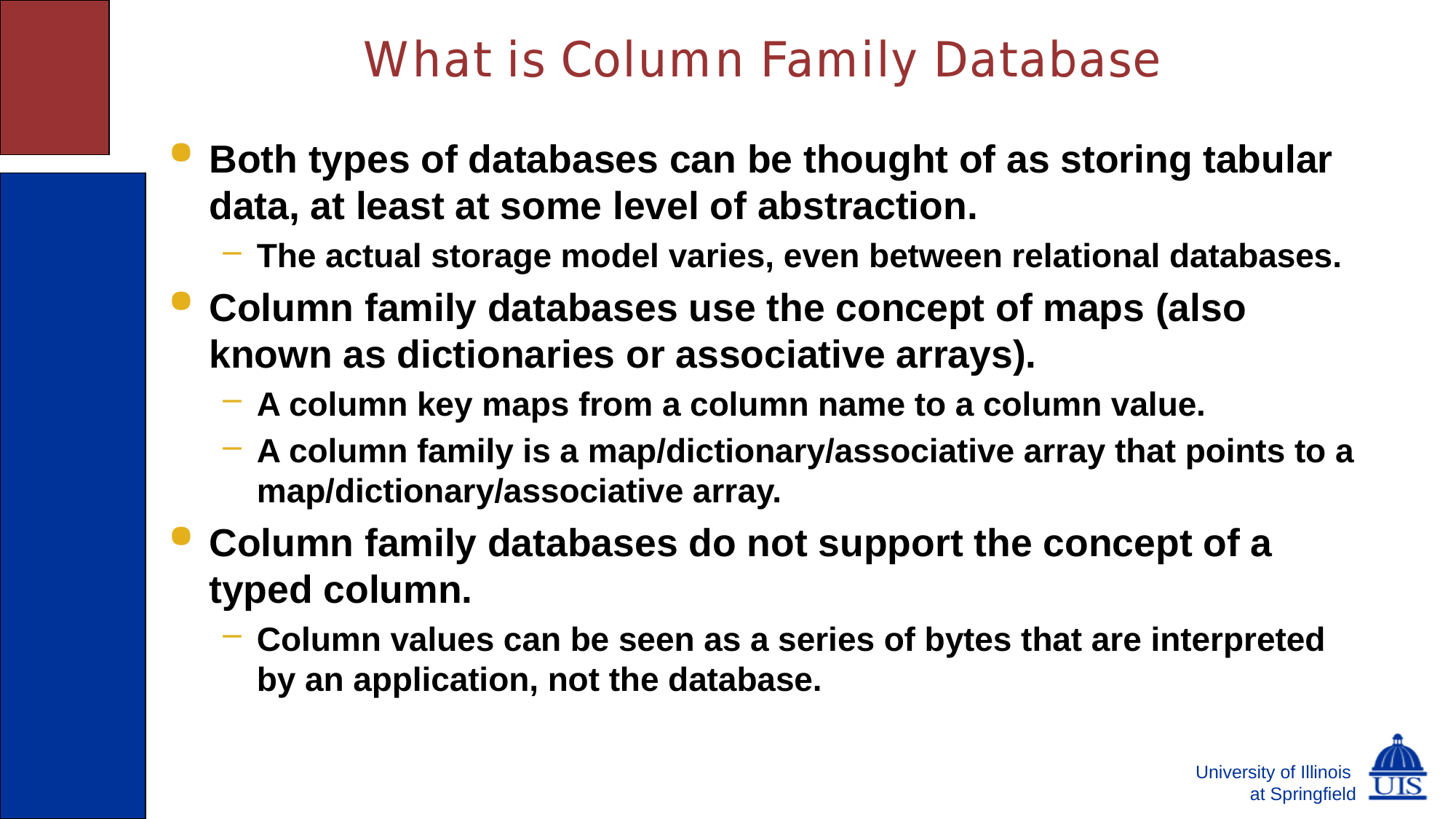

# What is Column Family Database
Both types of databases can be thought of as storing tabular data, at least at some level of abstraction.
The actual storage model varies, even between relational databases.
Column family databases use the concept of maps (also known as dictionaries or associative arrays).
A column key maps from a column name to a column value.
A column family is a map/dictionary/associative array that points to a map/dictionary/associative array.
Column family databases do not support the concept of a typed column.
Column values can be seen as a series of bytes that are interpreted by an application, not the database.